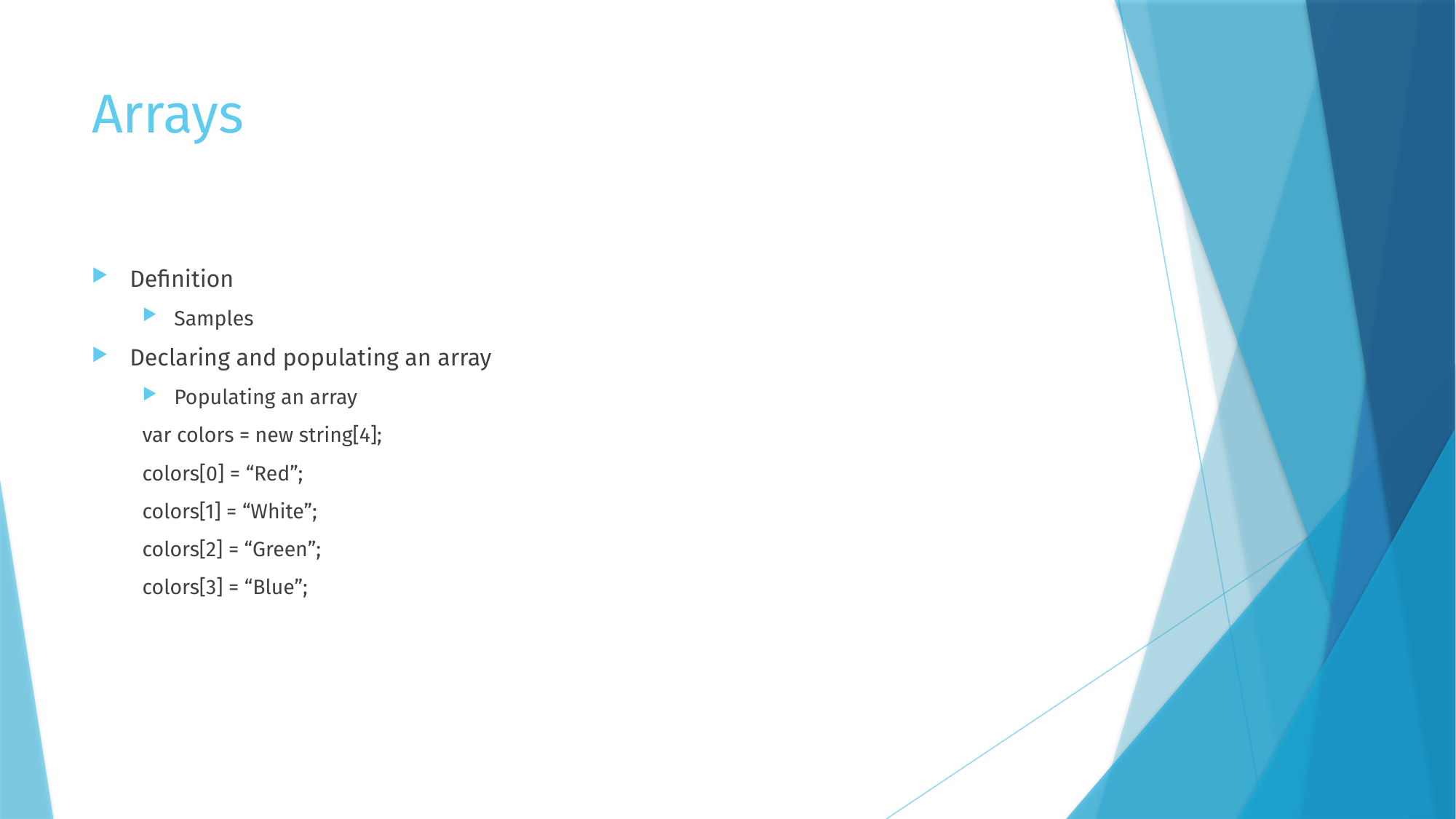

# Arrays
Definition
Samples
Declaring and populating an array
Populating an array
var colors = new string[4];
colors[0] = “Red”;
colors[1] = “White”;
colors[2] = “Green”;
colors[3] = “Blue”;